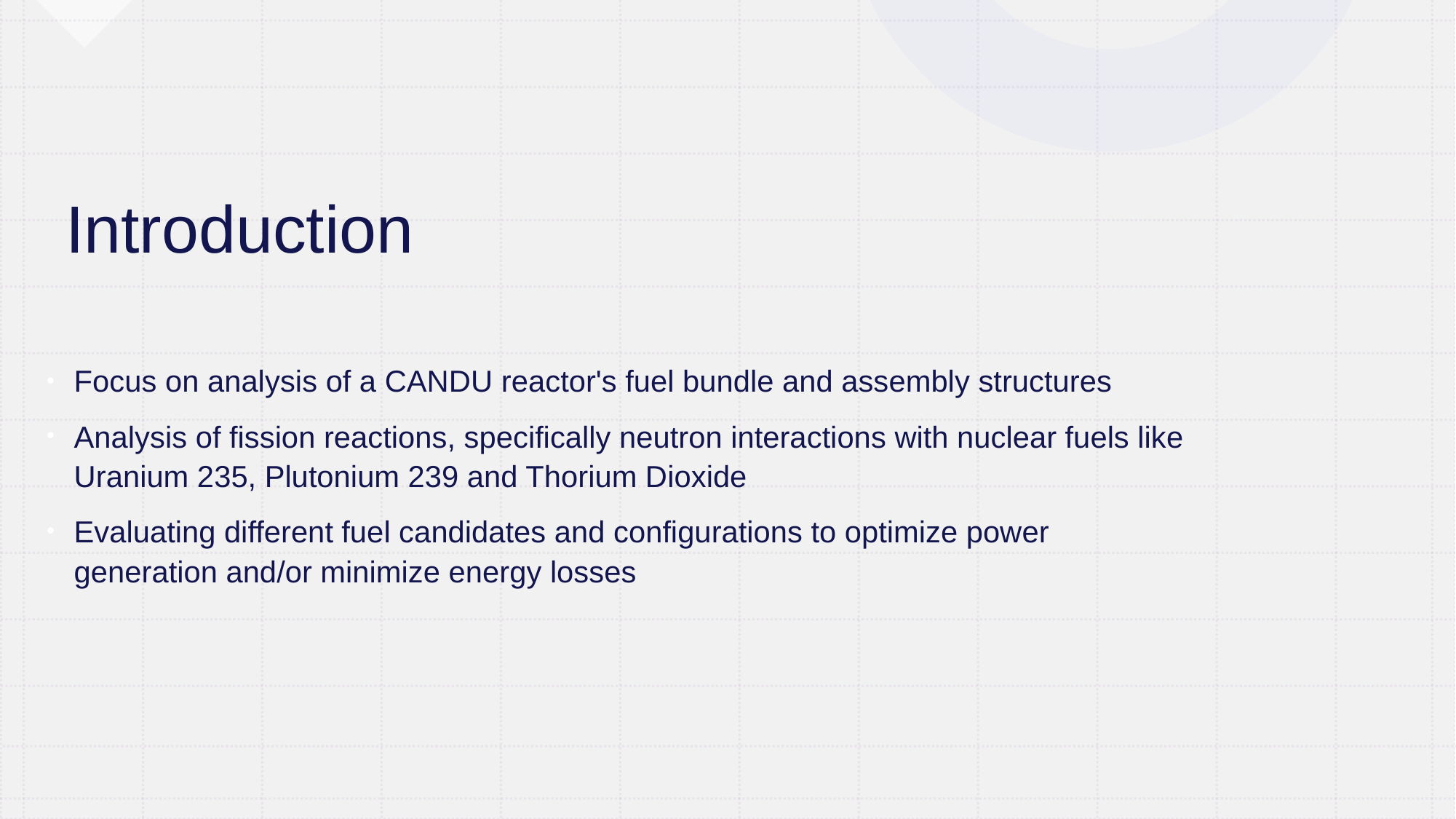

# Introduction
Focus on analysis of a CANDU reactor's fuel bundle and assembly structures
Analysis of fission reactions, specifically neutron interactions with nuclear fuels like Uranium 235, Plutonium 239 and Thorium Dioxide
Evaluating different fuel candidates and configurations to optimize power generation and/or minimize energy losses